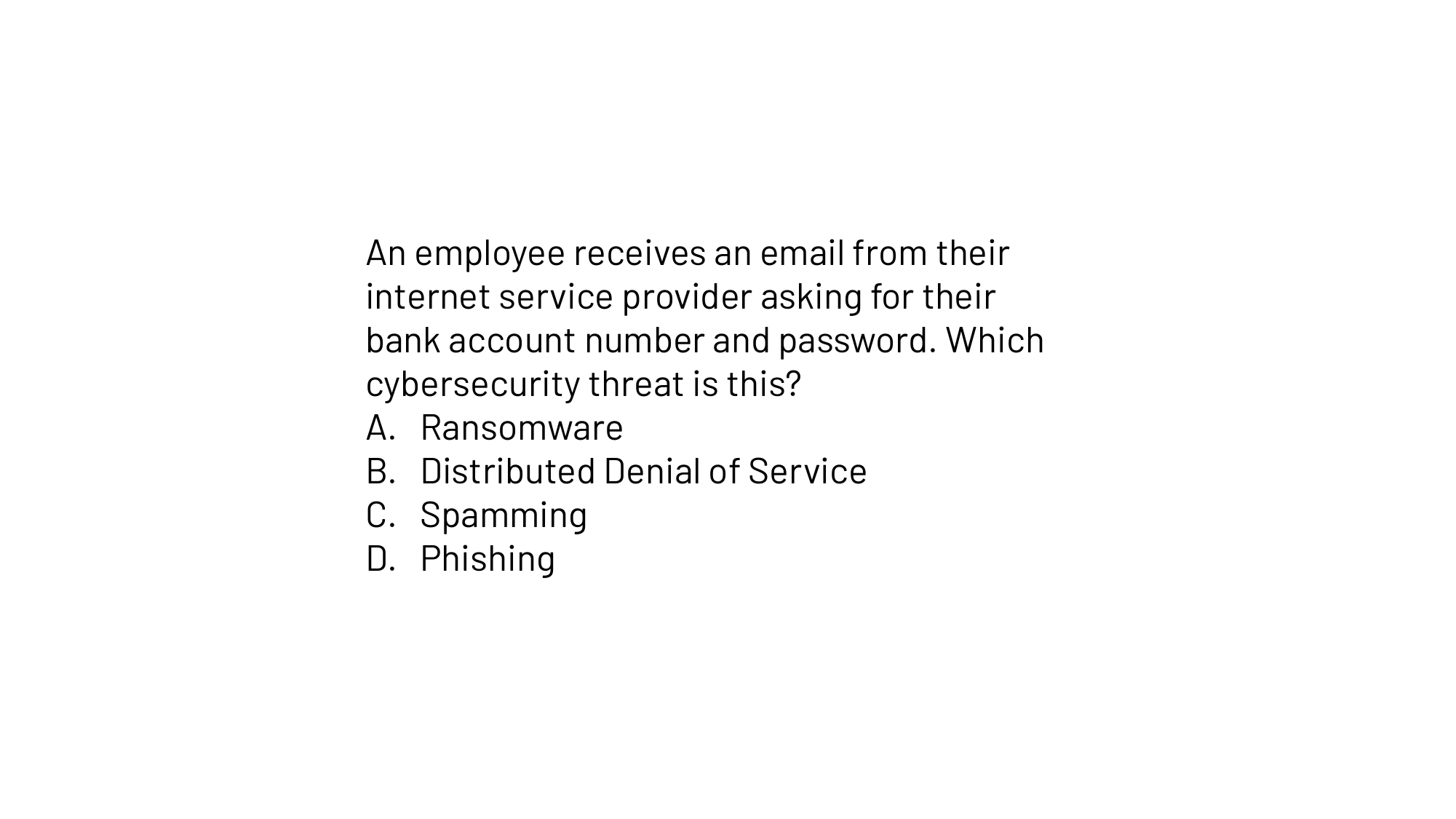

An employee receives an email from their internet service provider asking for their bank account number and password. Which cybersecurity threat is this?
Ransomware
Distributed Denial of Service
Spamming
Phishing